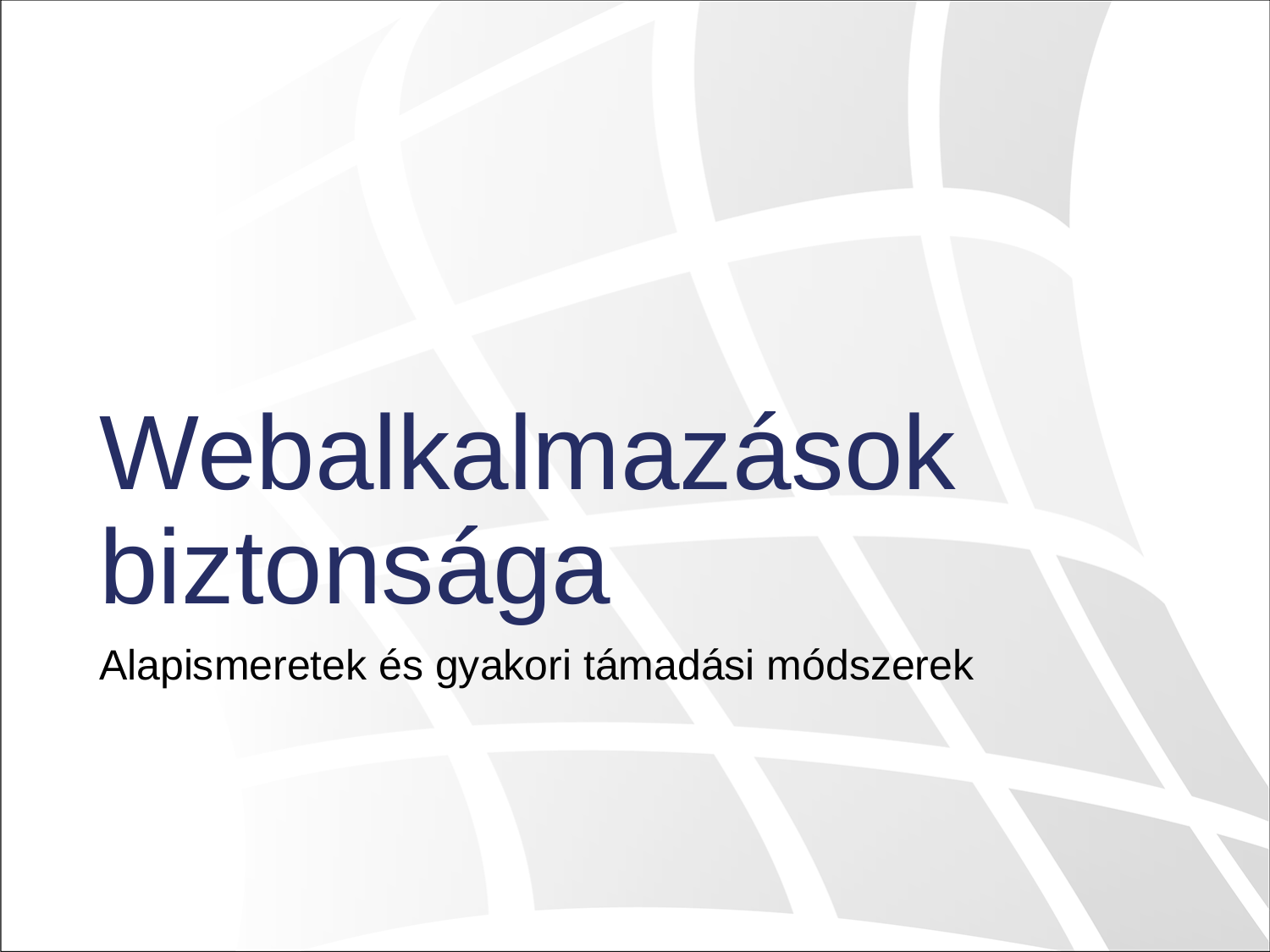

# Webalkalmazások biztonsága
Alapismeretek és gyakori támadási módszerek